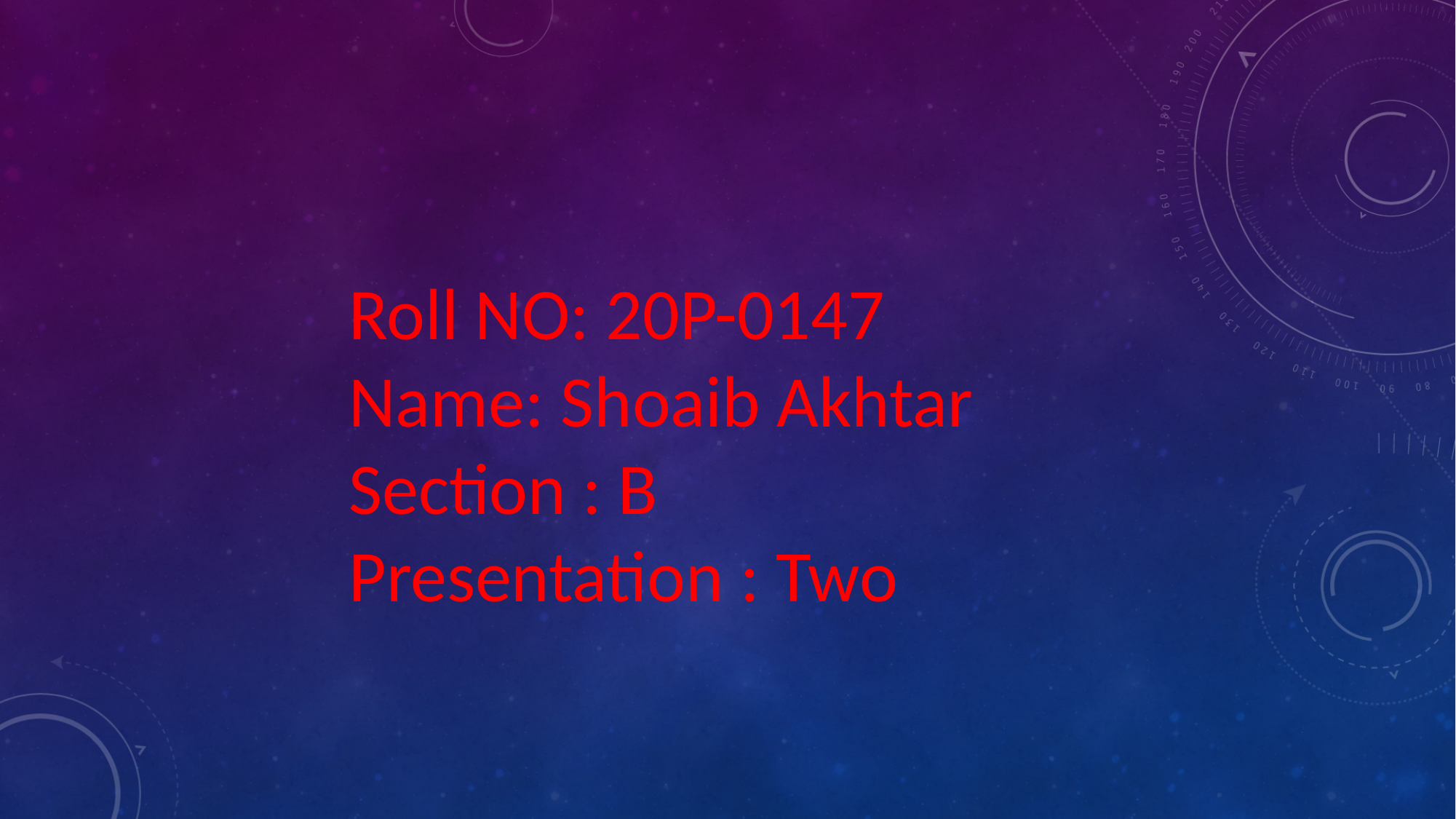

# Roll NO: 20P-0147 Name: Shoaib Akhtar Section : B Presentation : Two